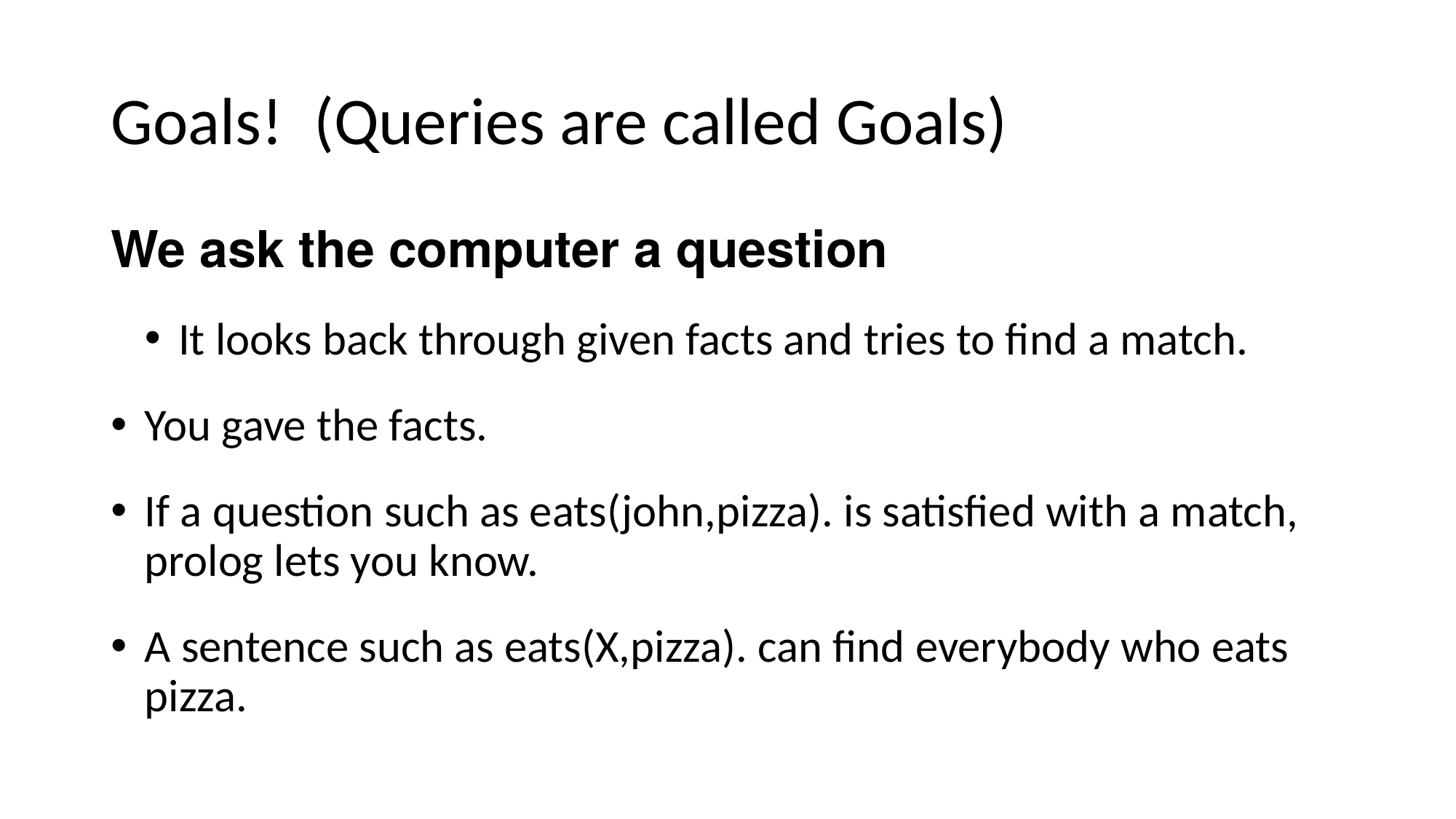

# Goals!  (Queries are called Goals)
We ask the computer a question
It looks back through given facts and tries to find a match.
You gave the facts.
If a question such as eats(john,pizza). is satisfied with a match, prolog lets you know.
A sentence such as eats(X,pizza). can find everybody who eats pizza.